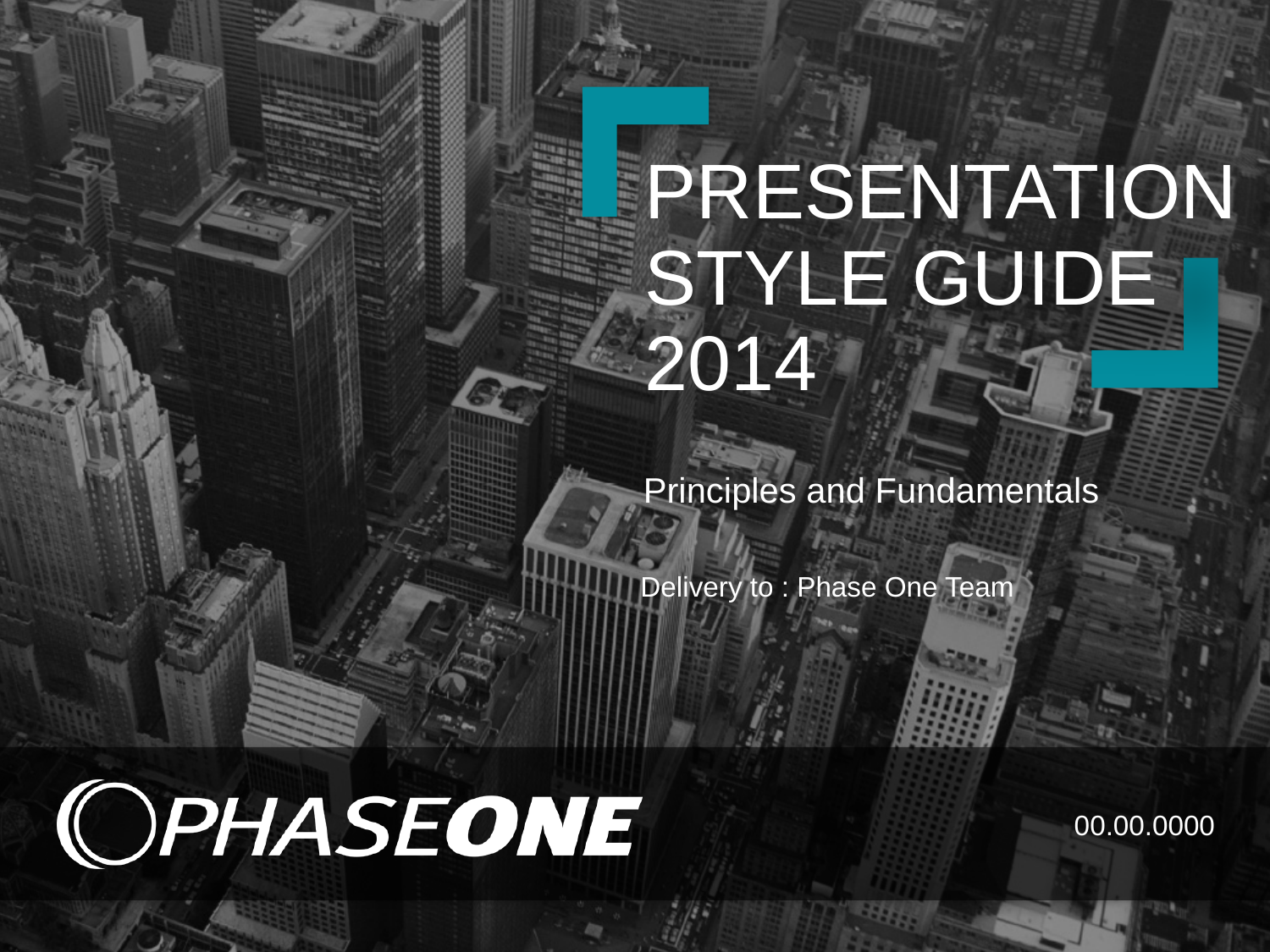

PRESENTATION
STYLE GUIDE
2014
Principles and Fundamentals
Delivery to : Phase One Team
00.00.0000